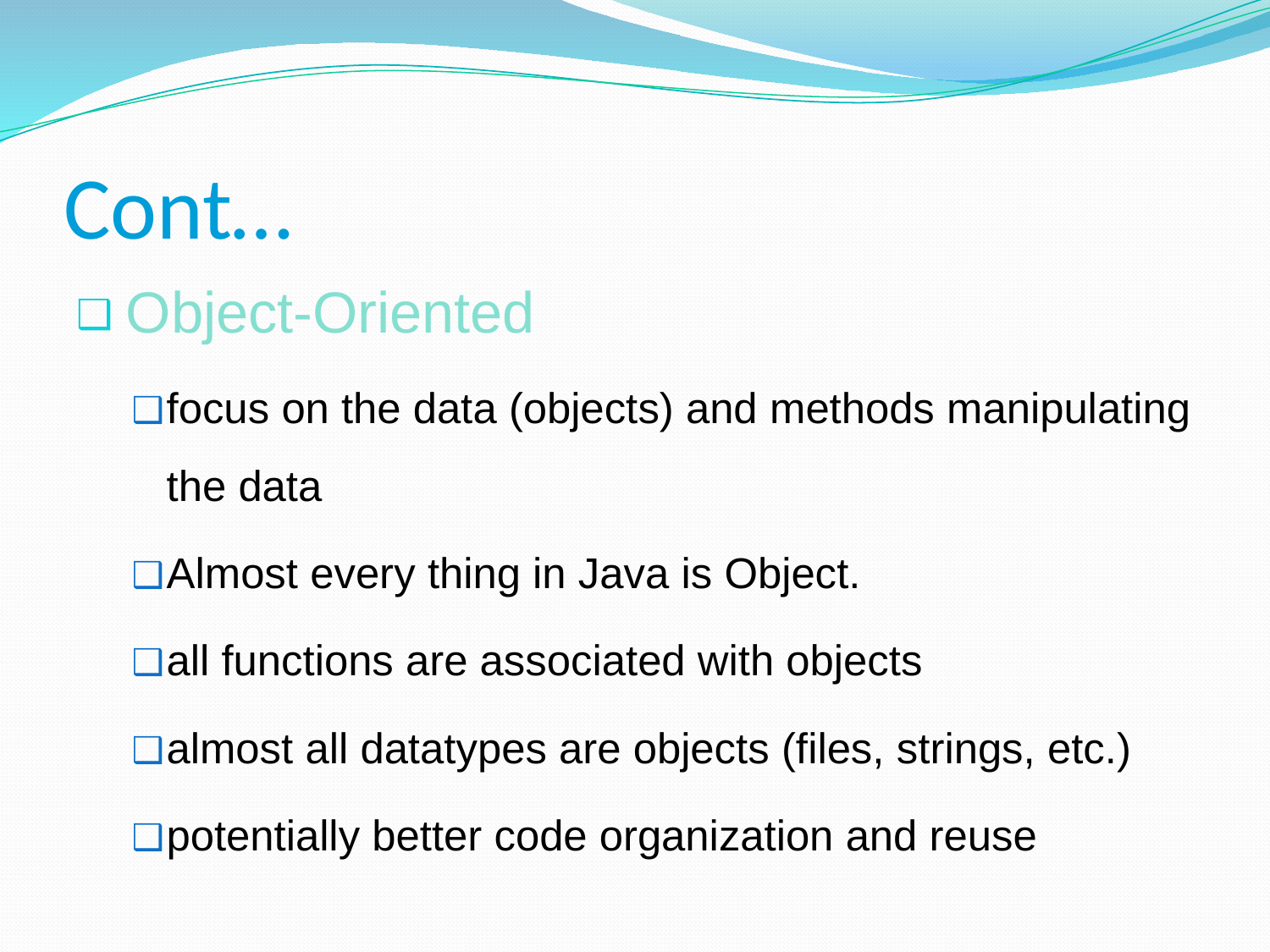

# Cont…
 Object-Oriented
focus on the data (objects) and methods manipulating the data
Almost every thing in Java is Object.
all functions are associated with objects
almost all datatypes are objects (files, strings, etc.)
potentially better code organization and reuse